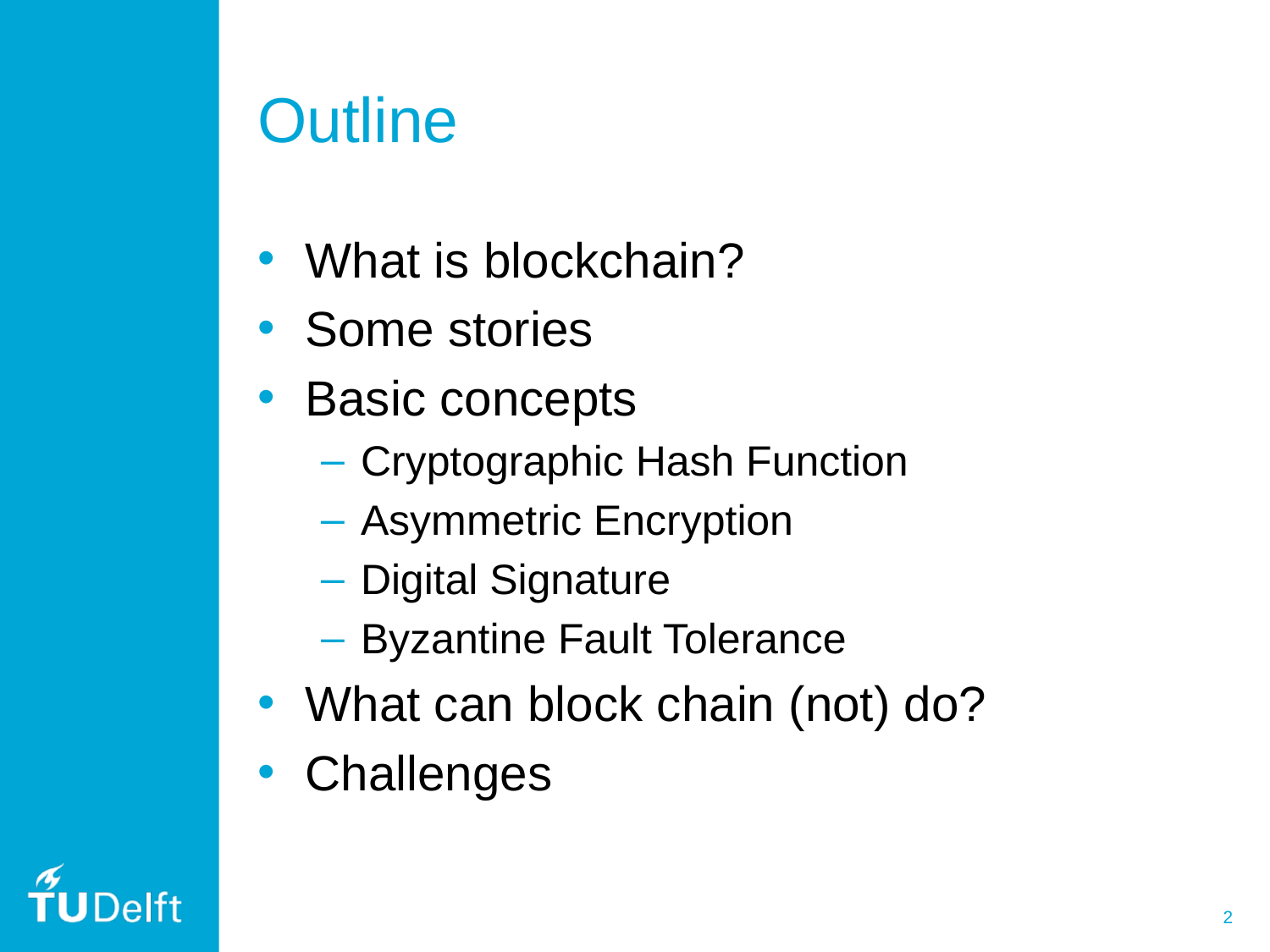

# Outline
What is blockchain?
Some stories
Basic concepts
Cryptographic Hash Function
Asymmetric Encryption
Digital Signature
Byzantine Fault Tolerance
What can block chain (not) do?
Challenges